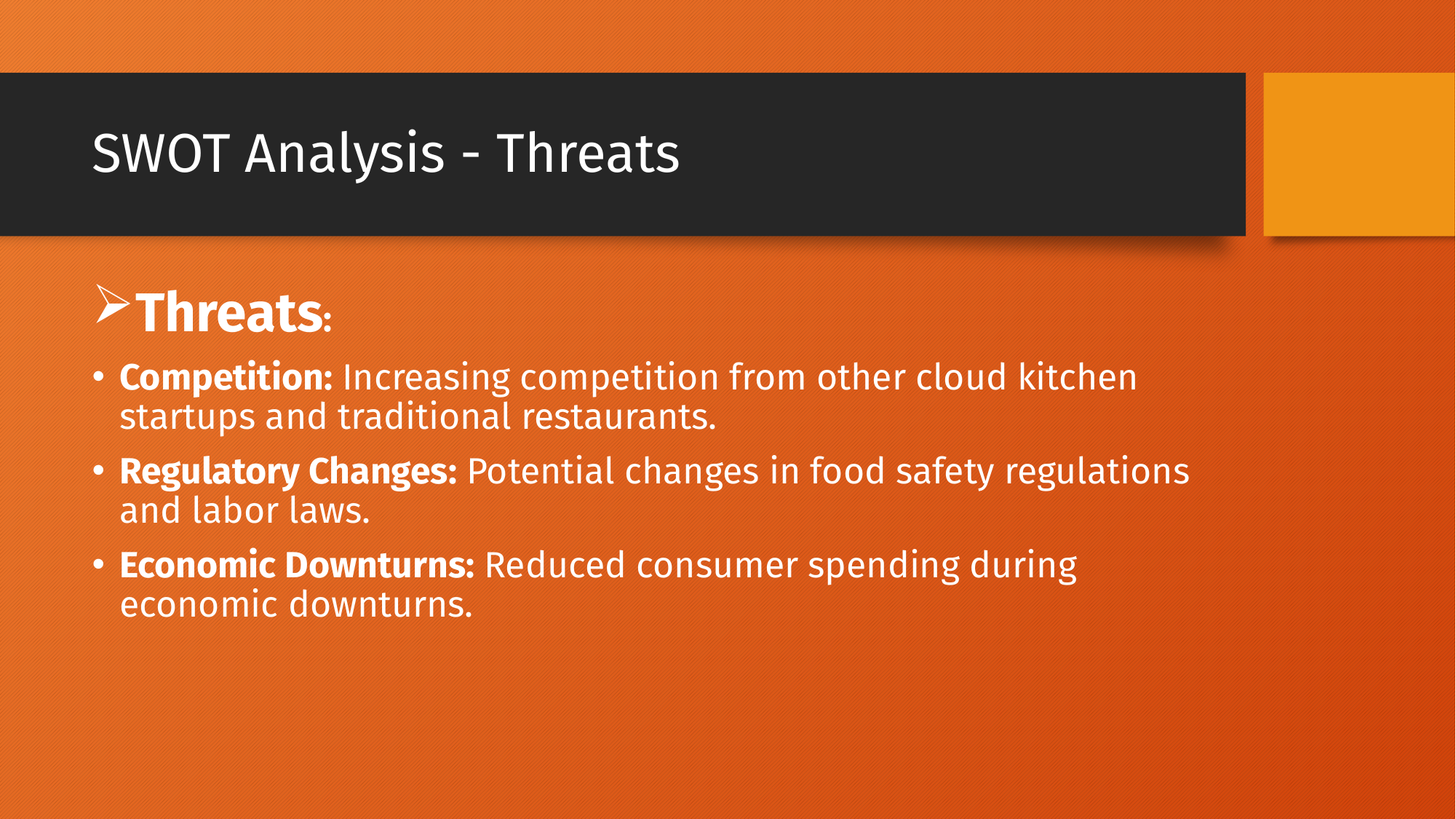

# SWOT Analysis - Threats
Threats:
Competition: Increasing competition from other cloud kitchen startups and traditional restaurants.
Regulatory Changes: Potential changes in food safety regulations and labor laws.
Economic Downturns: Reduced consumer spending during economic downturns.